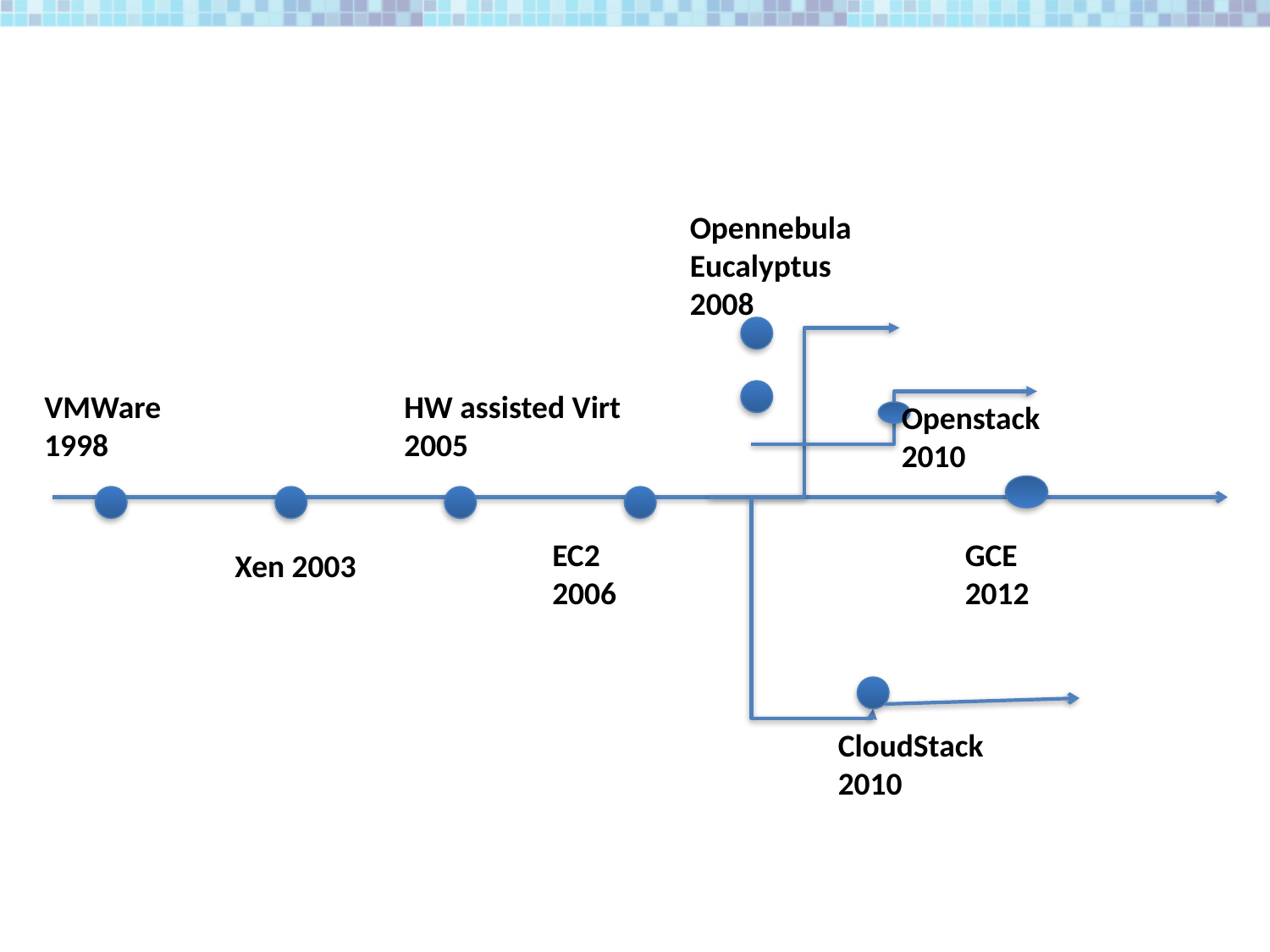

Opennebula
Eucalyptus
2008

VMWare 1998
HW assisted Virt
2005

Openstack
2010

EC2
2006
GCE
2012
Xen 2003

CloudStack
2010